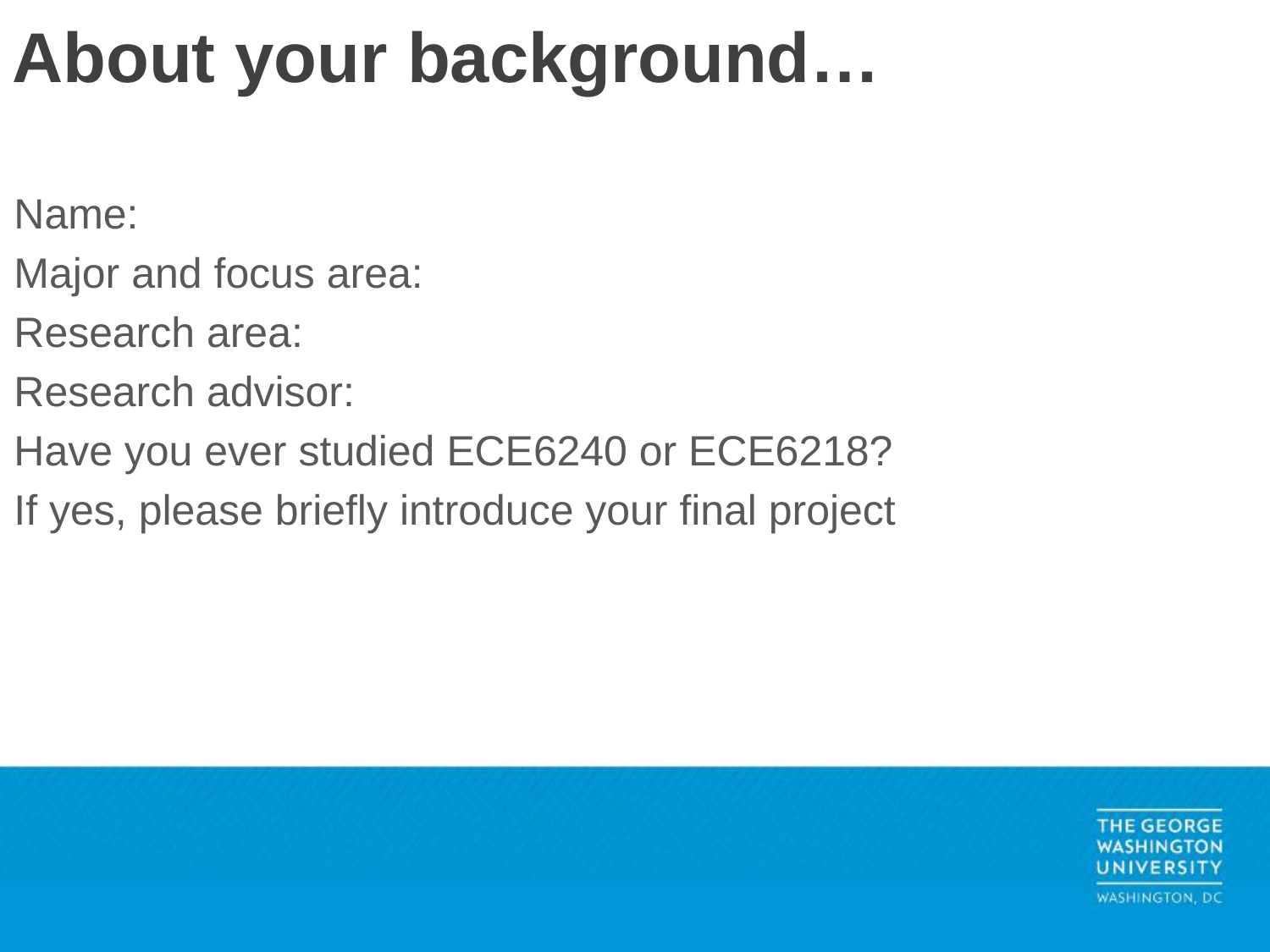

# About your background…
Name:
Major and focus area:
Research area:
Research advisor:
Have you ever studied ECE6240 or ECE6218?
If yes, please briefly introduce your final project